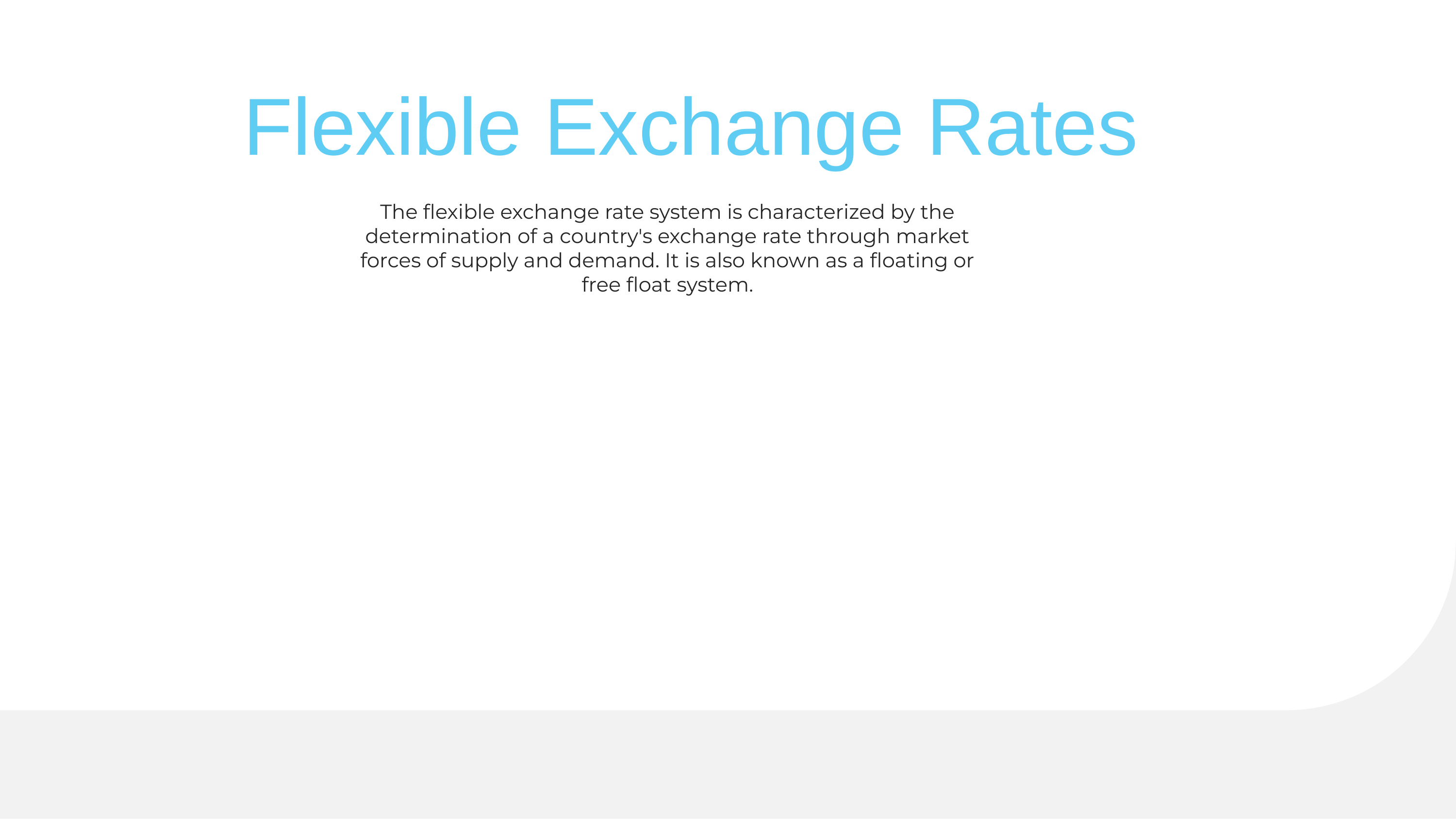

Flexible Exchange Rates
The flexible exchange rate system is characterized by the determination of a country's exchange rate through market forces of supply and demand. It is also known as a floating or free float system.